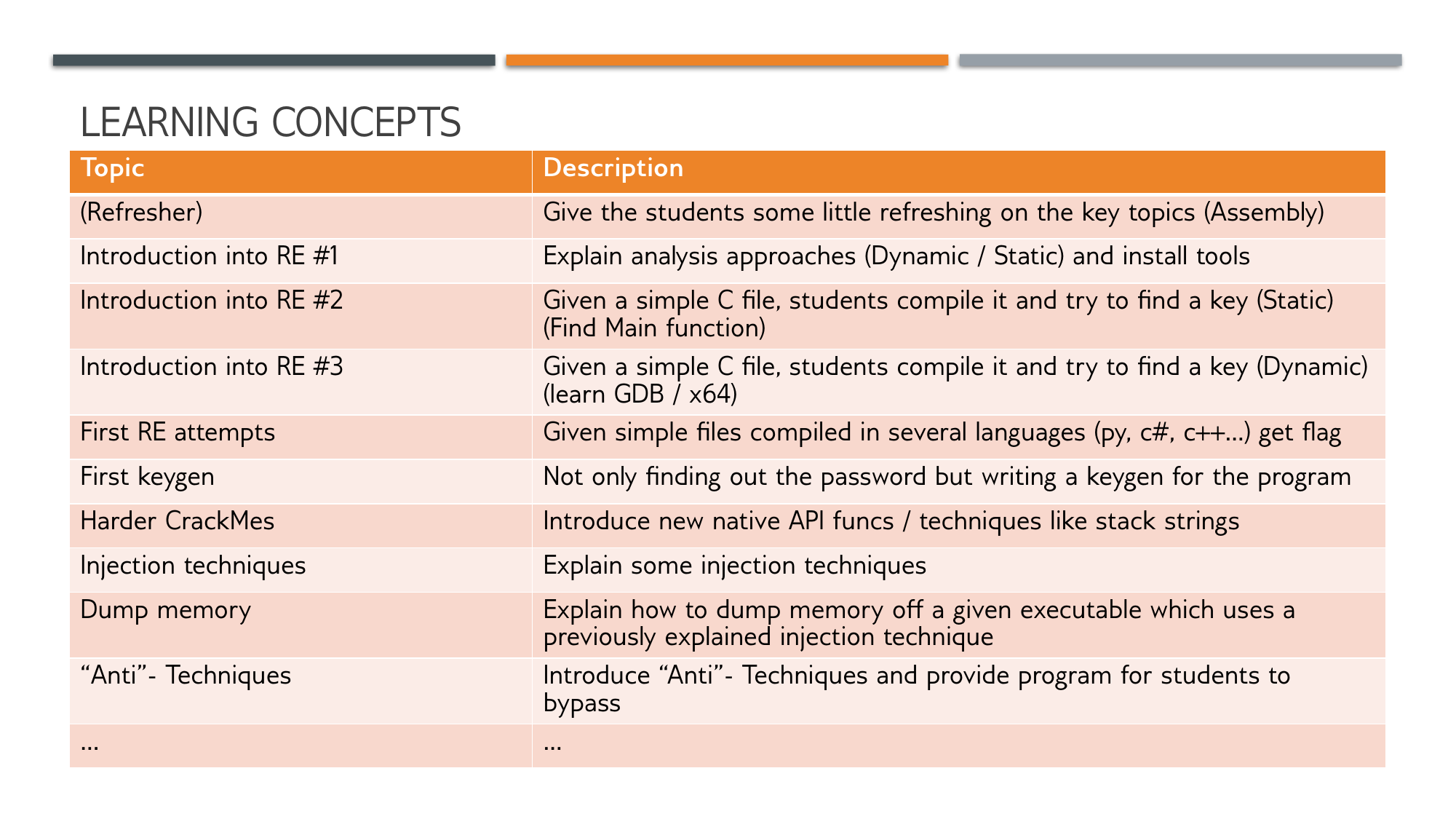

# Learning concepts
| Topic | Description |
| --- | --- |
| (Refresher) | Give the students some little refreshing on the key topics (Assembly) |
| Introduction into RE #1 | Explain analysis approaches (Dynamic / Static) and install tools |
| Introduction into RE #2 | Given a simple C file, students compile it and try to find a key (Static) (Find Main function) |
| Introduction into RE #3 | Given a simple C file, students compile it and try to find a key (Dynamic) (learn GDB / x64) |
| First RE attempts | Given simple files compiled in several languages (py, c#, c++…) get flag |
| First keygen | Not only finding out the password but writing a keygen for the program |
| Harder CrackMes | Introduce new native API funcs / techniques like stack strings |
| Injection techniques | Explain some injection techniques |
| Dump memory | Explain how to dump memory off a given executable which uses a previously explained injection technique |
| “Anti”- Techniques | Introduce “Anti”- Techniques and provide program for students to bypass |
| … | … |